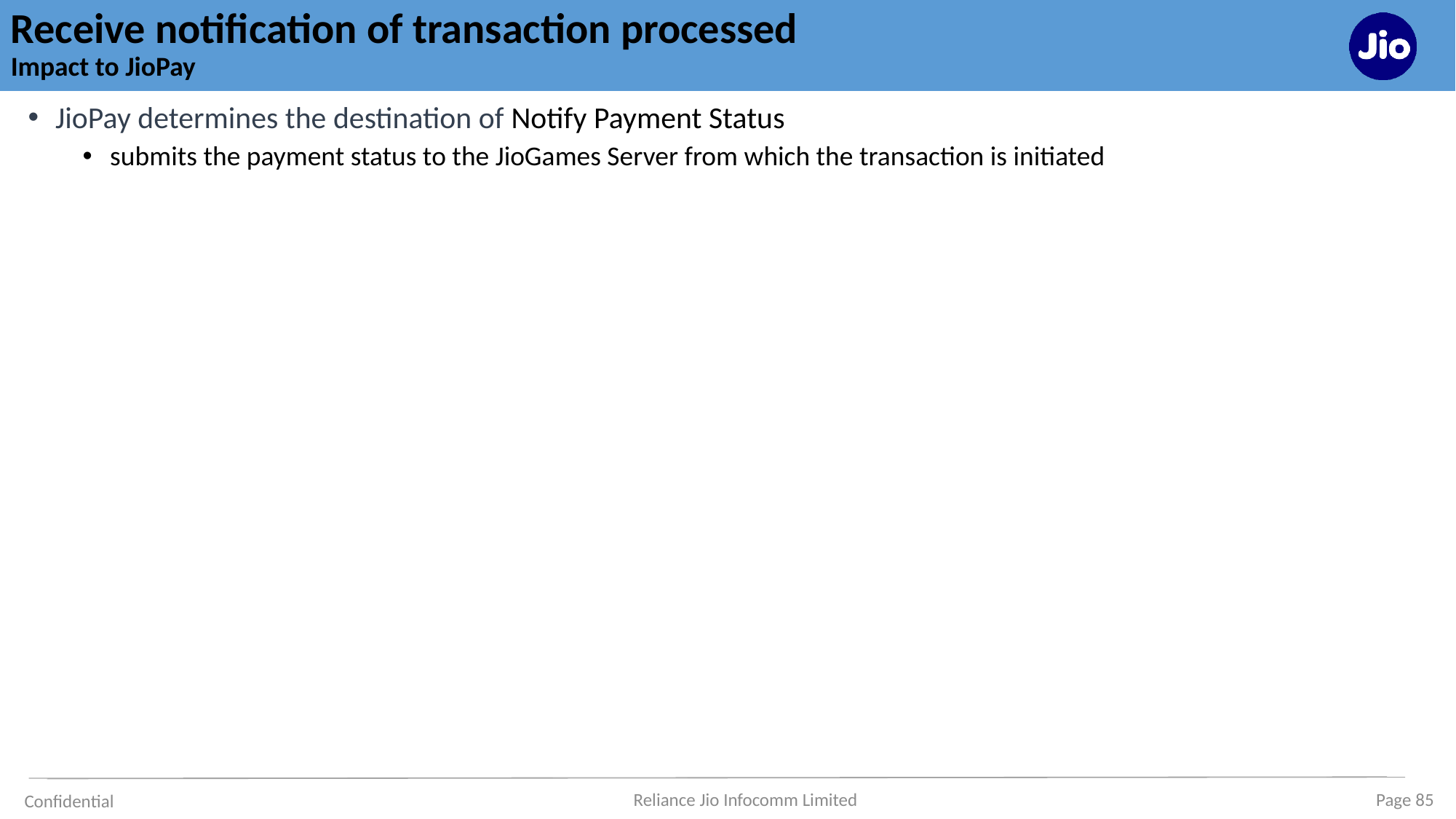

# Receive notification of transaction processed Impact to JioPay
JioPay determines the destination of Notify Payment Status
submits the payment status to the JioGames Server from which the transaction is initiated